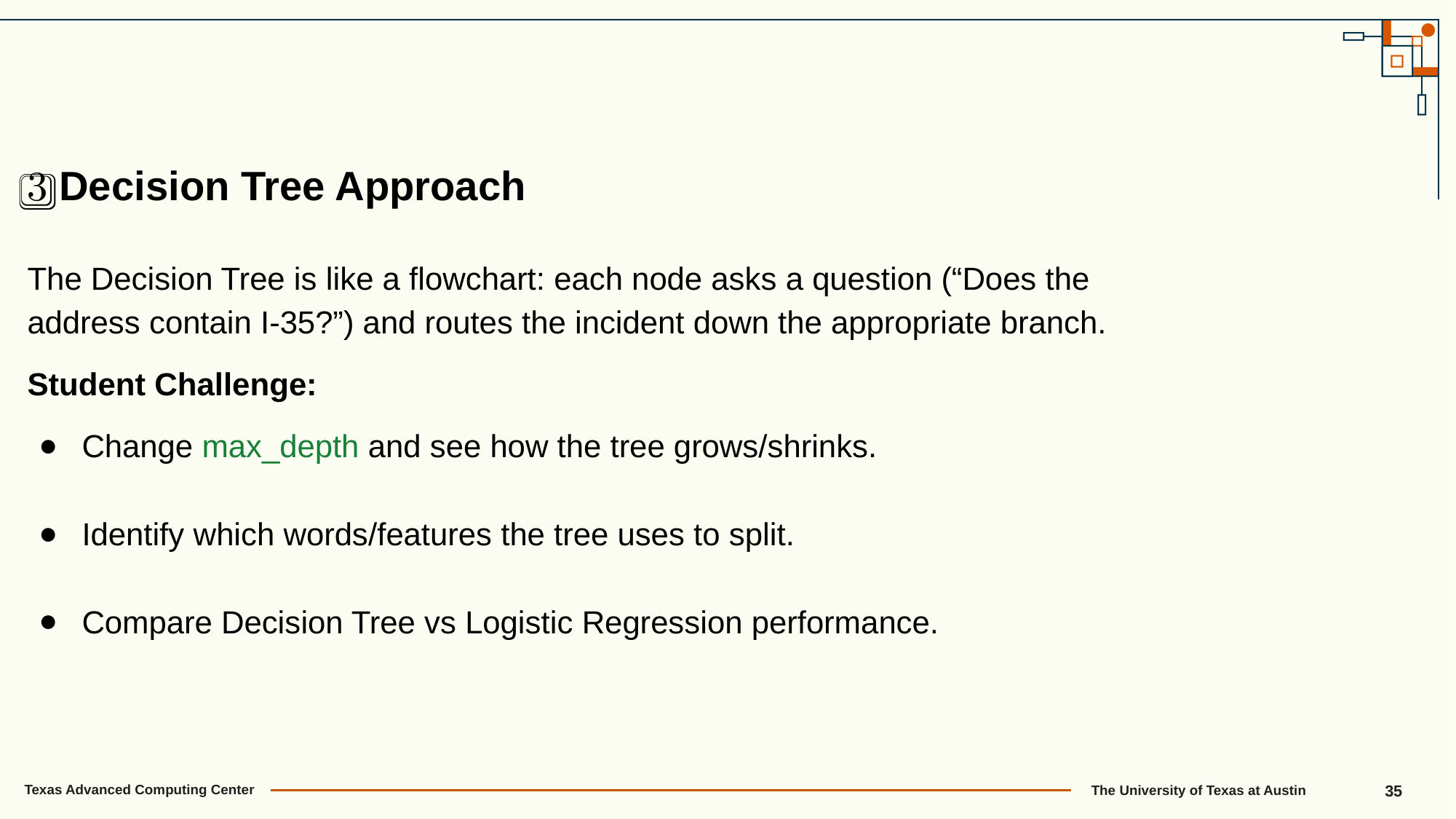

3️⃣ Decision Tree Approach
The Decision Tree is like a flowchart: each node asks a question (“Does the address contain I-35?”) and routes the incident down the appropriate branch.
Student Challenge:
Change max_depth and see how the tree grows/shrinks.
Identify which words/features the tree uses to split.
Compare Decision Tree vs Logistic Regression performance.